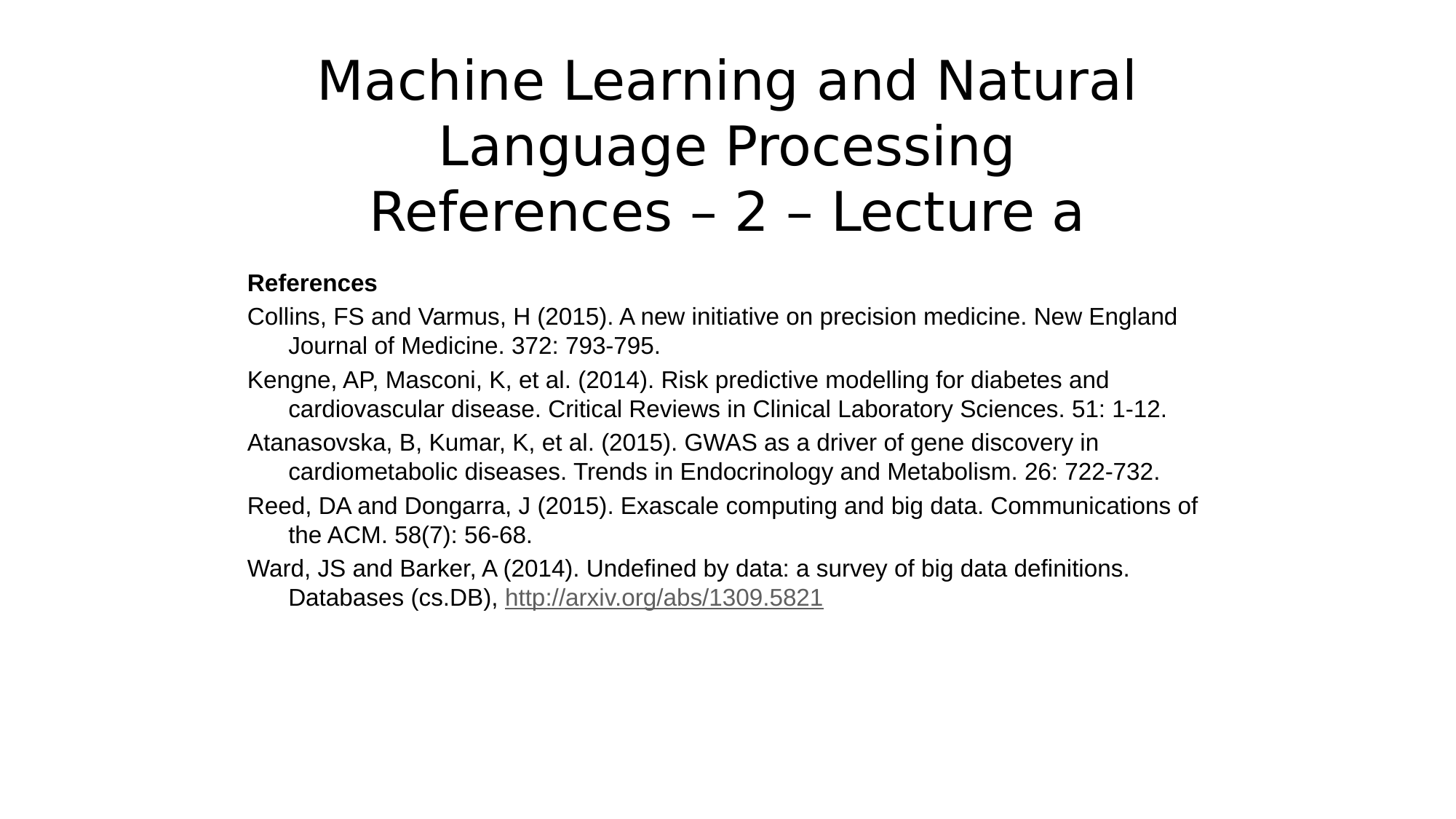

# Machine Learning and Natural Language Processing References – 2 – Lecture a
References
Collins, FS and Varmus, H (2015). A new initiative on precision medicine. New England Journal of Medicine. 372: 793-795.
Kengne, AP, Masconi, K, et al. (2014). Risk predictive modelling for diabetes and cardiovascular disease. Critical Reviews in Clinical Laboratory Sciences. 51: 1-12.
Atanasovska, B, Kumar, K, et al. (2015). GWAS as a driver of gene discovery in cardiometabolic diseases. Trends in Endocrinology and Metabolism. 26: 722-732.
Reed, DA and Dongarra, J (2015). Exascale computing and big data. Communications of the ACM. 58(7): 56-68.
Ward, JS and Barker, A (2014). Undefined by data: a survey of big data definitions. Databases (cs.DB), http://arxiv.org/abs/1309.5821